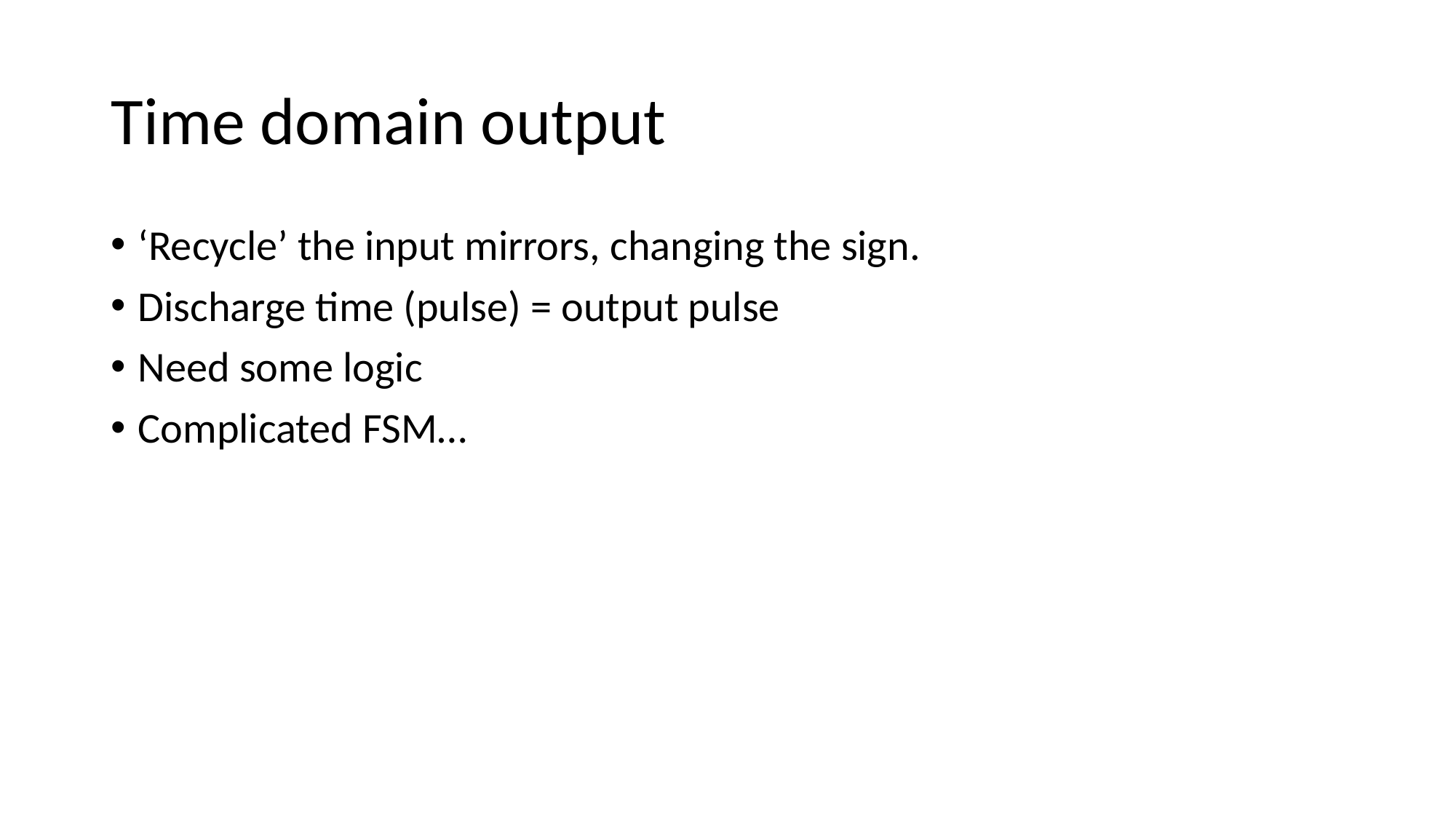

# Time domain output
‘Recycle’ the input mirrors, changing the sign.
Discharge time (pulse) = output pulse
Need some logic
Complicated FSM…